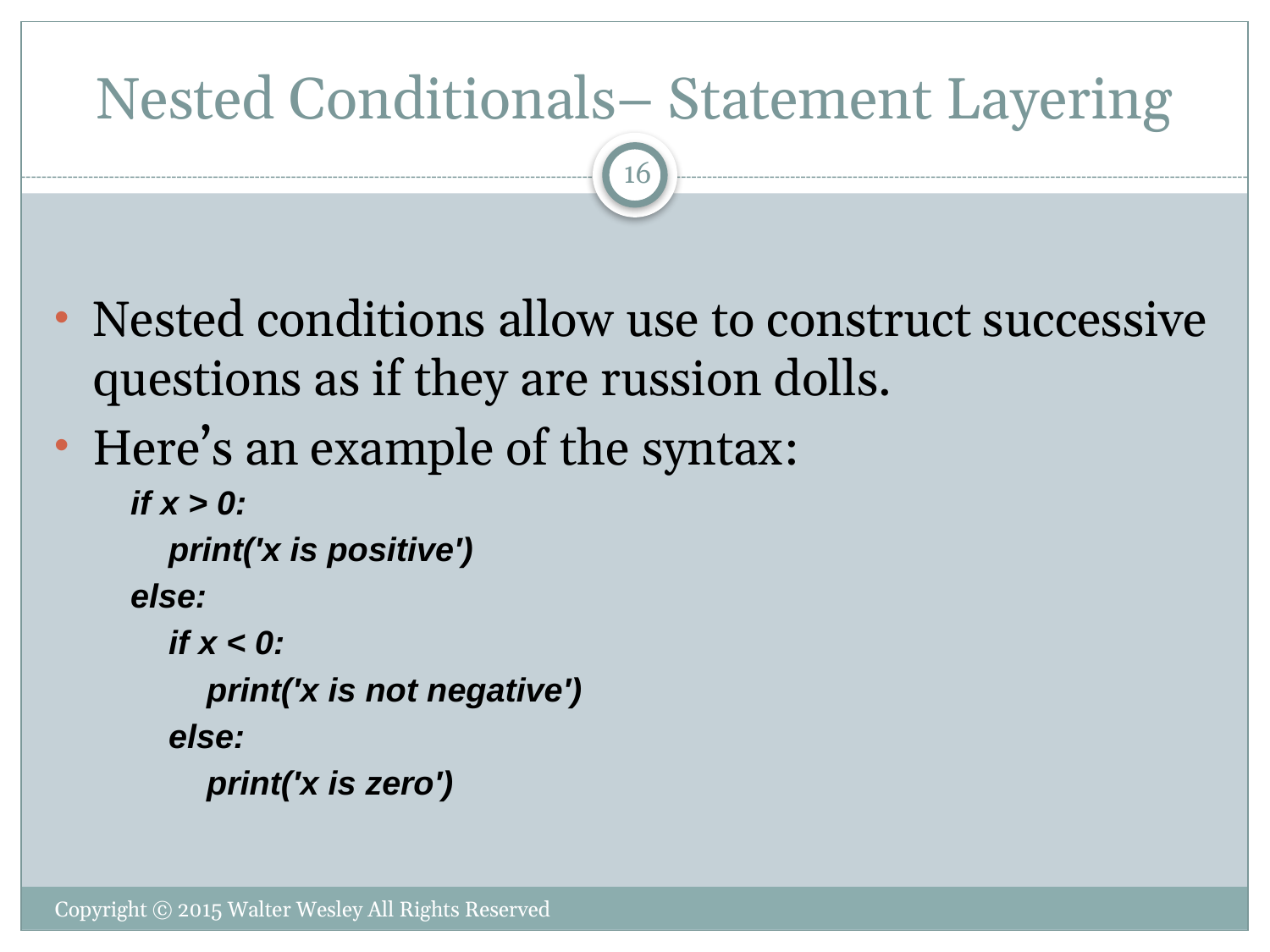

# Nested Conditionals– Statement Layering
16

Nested conditions allow use to construct successive questions as if they are russion dolls.
Here’s an example of the syntax:
if x > 0:
print(′x is positive′)
else:
if x < 0:
print(′x is not negative′)
else:
print(′x is zero′)

Copyright © 2015 Walter Wesley All Rights Reserved